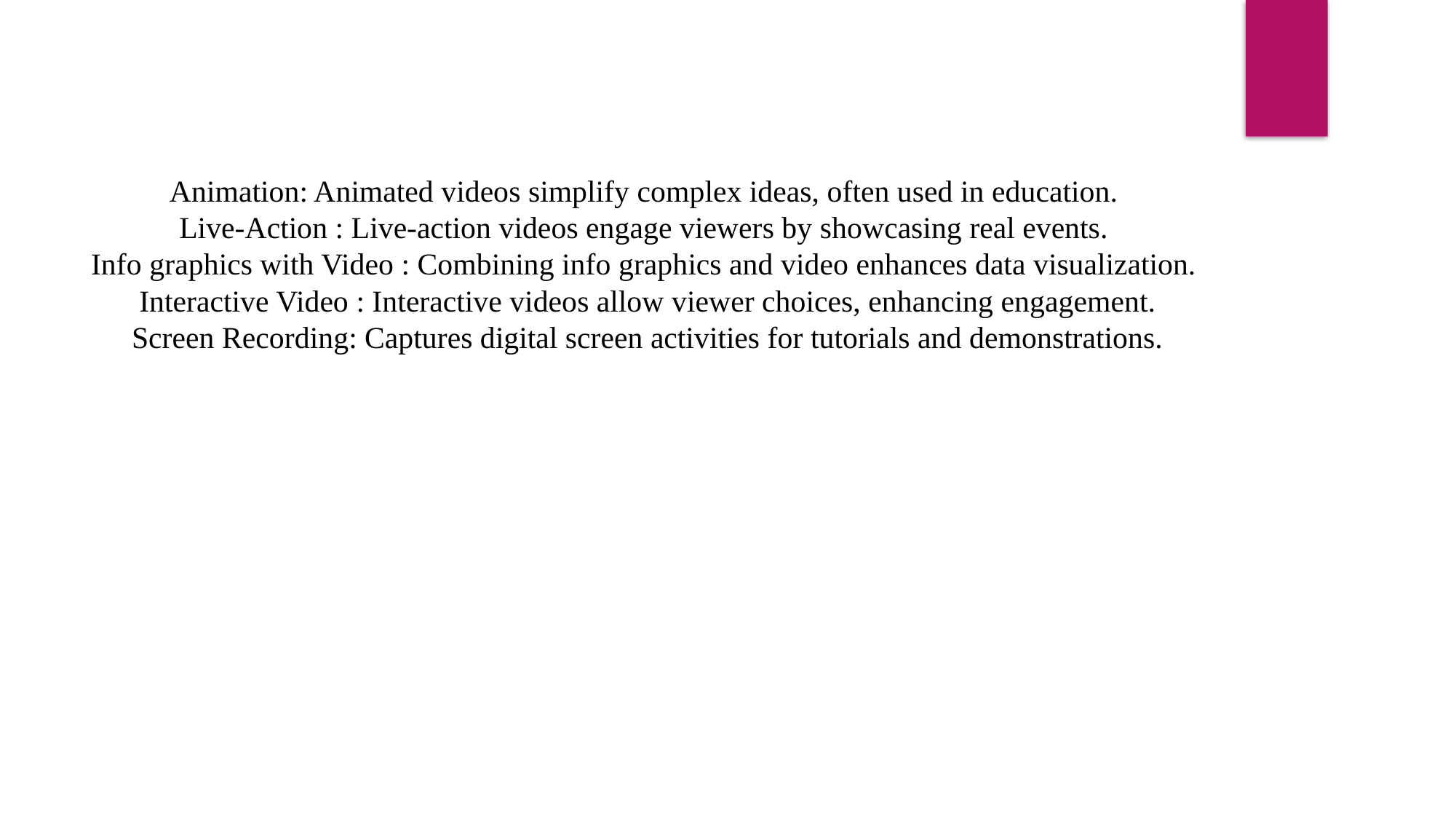

Animation: Animated videos simplify complex ideas, often used in education.
Live-Action : Live-action videos engage viewers by showcasing real events.
Info graphics with Video : Combining info graphics and video enhances data visualization.
Interactive Video : Interactive videos allow viewer choices, enhancing engagement.
Screen Recording: Captures digital screen activities for tutorials and demonstrations.